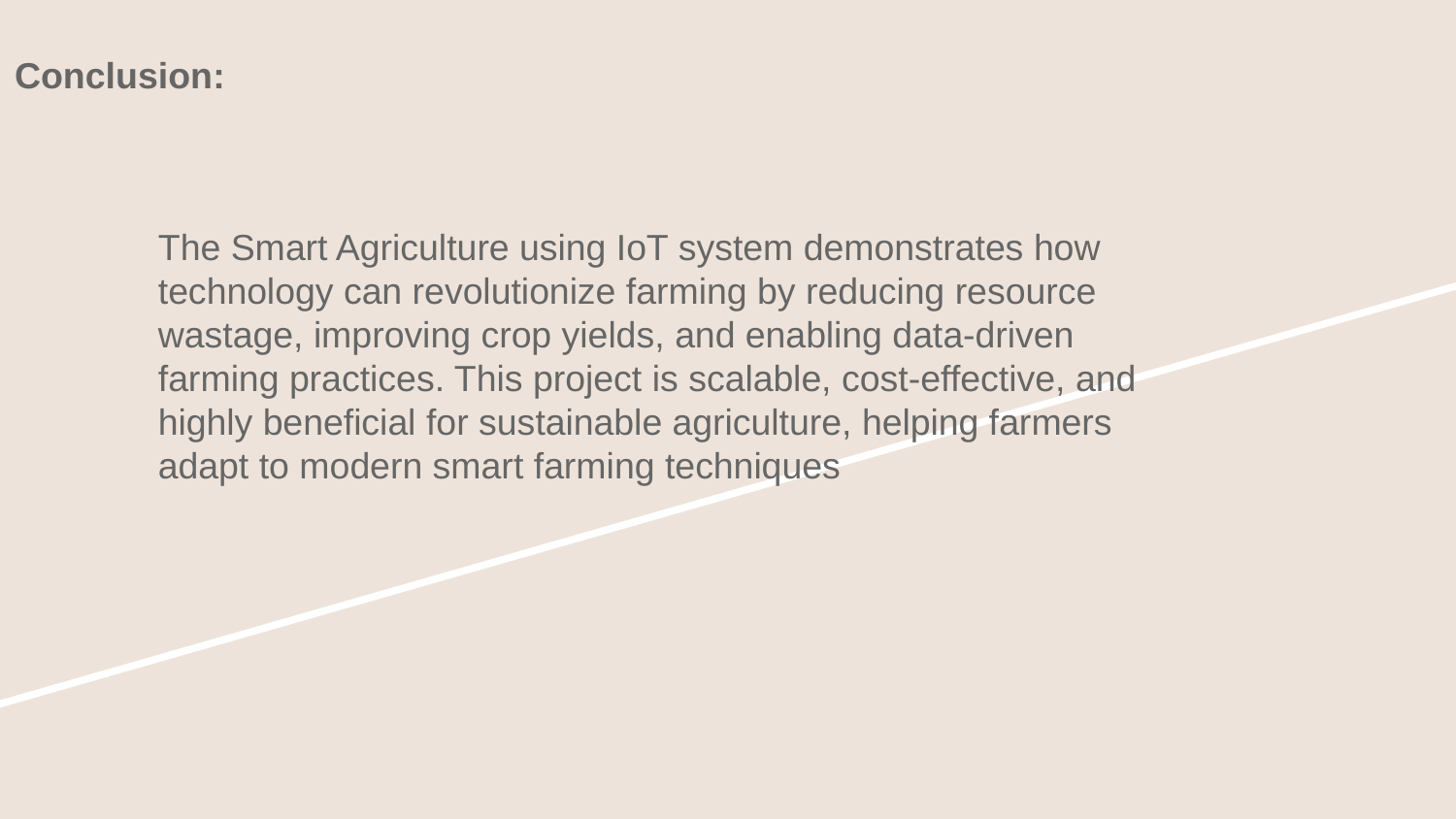

Conclusion:
The Smart Agriculture using IoT system demonstrates how technology can revolutionize farming by reducing resource wastage, improving crop yields, and enabling data-driven farming practices. This project is scalable, cost-effective, and highly beneficial for sustainable agriculture, helping farmers adapt to modern smart farming techniques